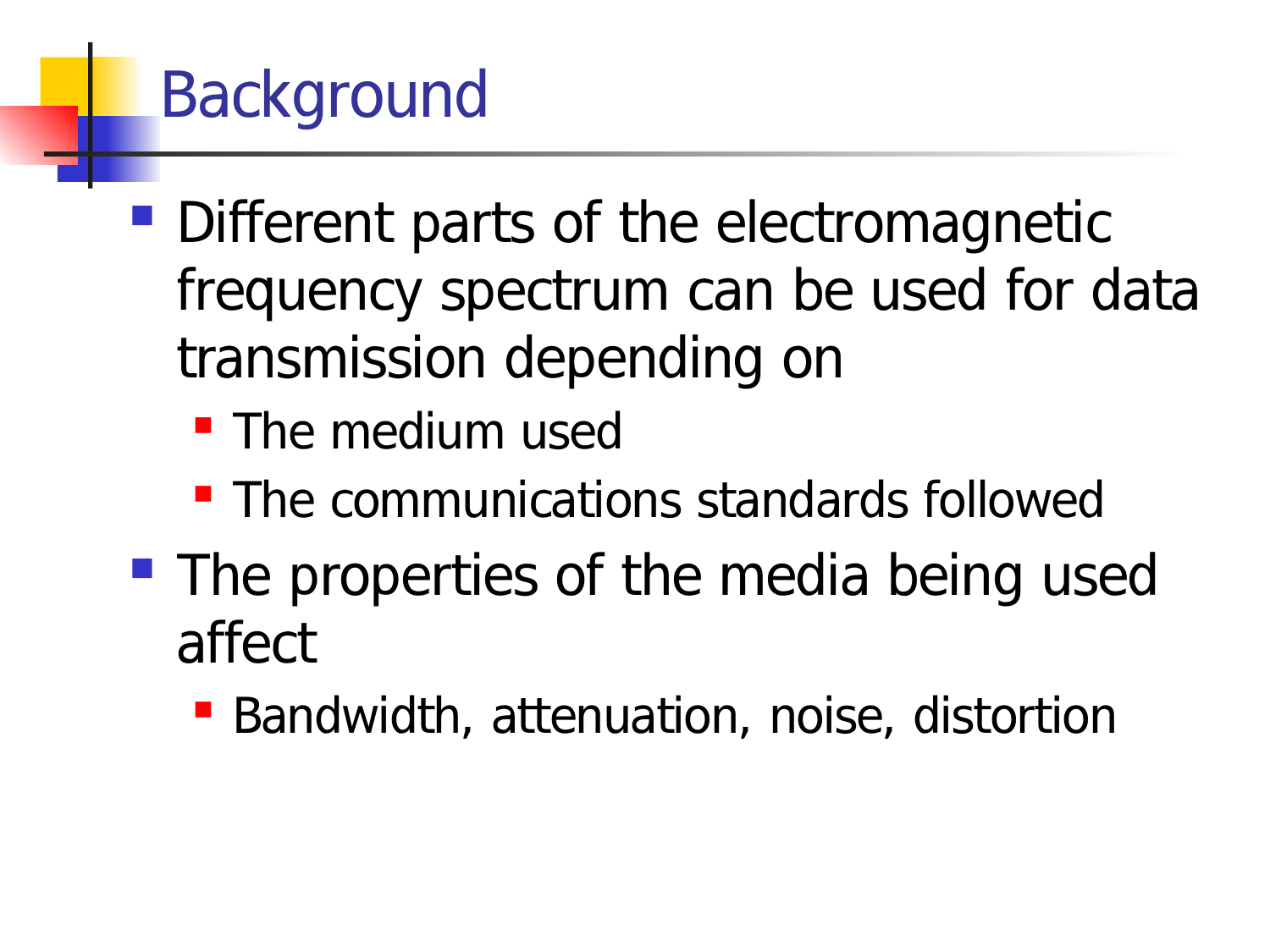

# Background
Different parts of the electromagnetic frequency spectrum can be used for data transmission depending on
The medium used
The communications standards followed
The properties of the media being used affect
Bandwidth, attenuation, noise, distortion